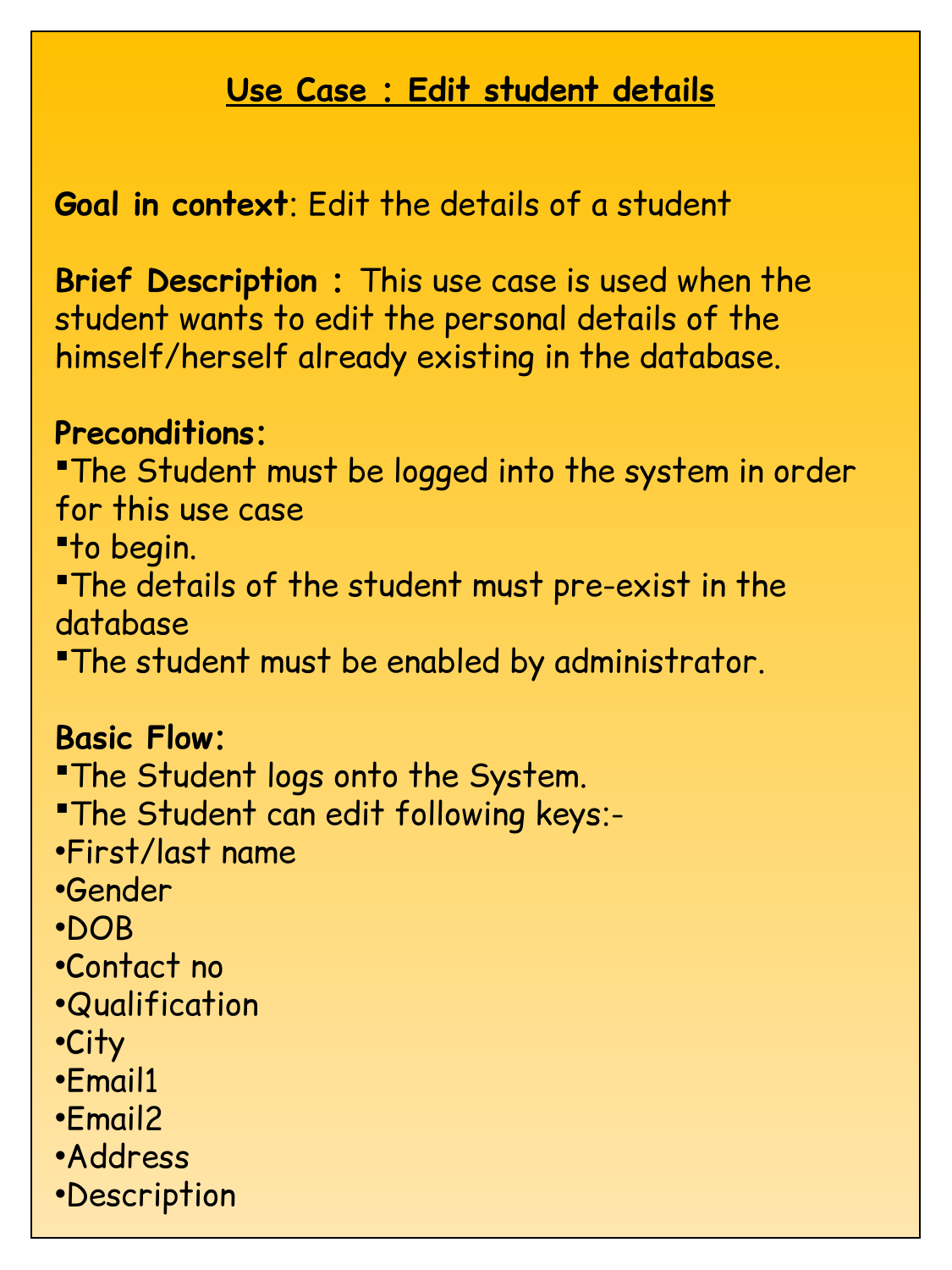

Use Case : Edit student details

Goal in context: Edit the details of a student

Brief Description : This use case is used when the student wants to edit the personal details of the himself/herself already existing in the database.

Preconditions:
The Student must be logged into the system in order for this use case
to begin.
The details of the student must pre-exist in the database
The student must be enabled by administrator.

Basic Flow:
The Student logs onto the System.
The Student can edit following keys:-
First/last name
Gender
DOB
Contact no
Qualification
City
Email1
Email2
Address
Description
..
20